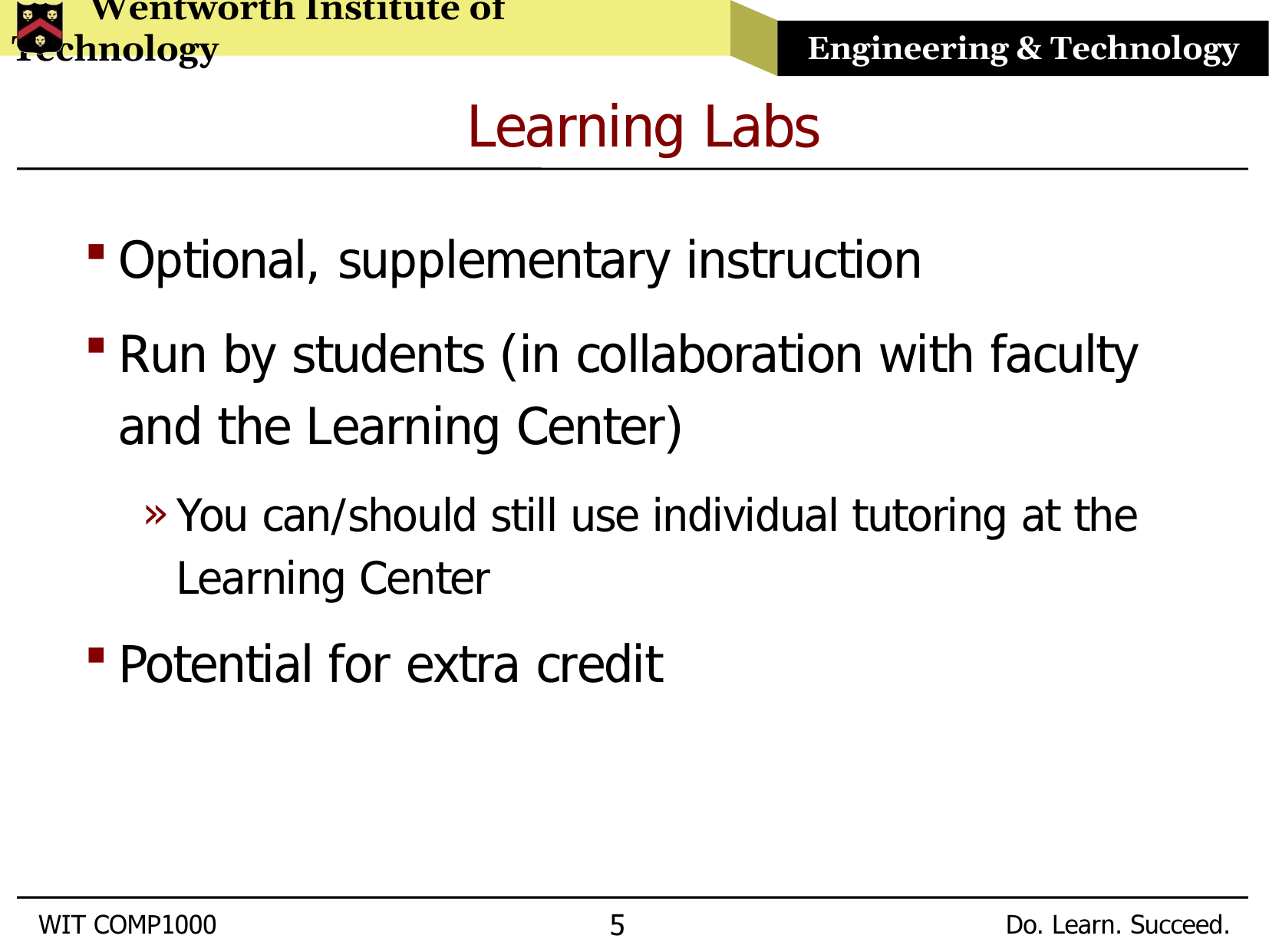

# Learning Labs
Optional, supplementary instruction
Run by students (in collaboration with faculty and the Learning Center)
You can/should still use individual tutoring at the Learning Center
Potential for extra credit